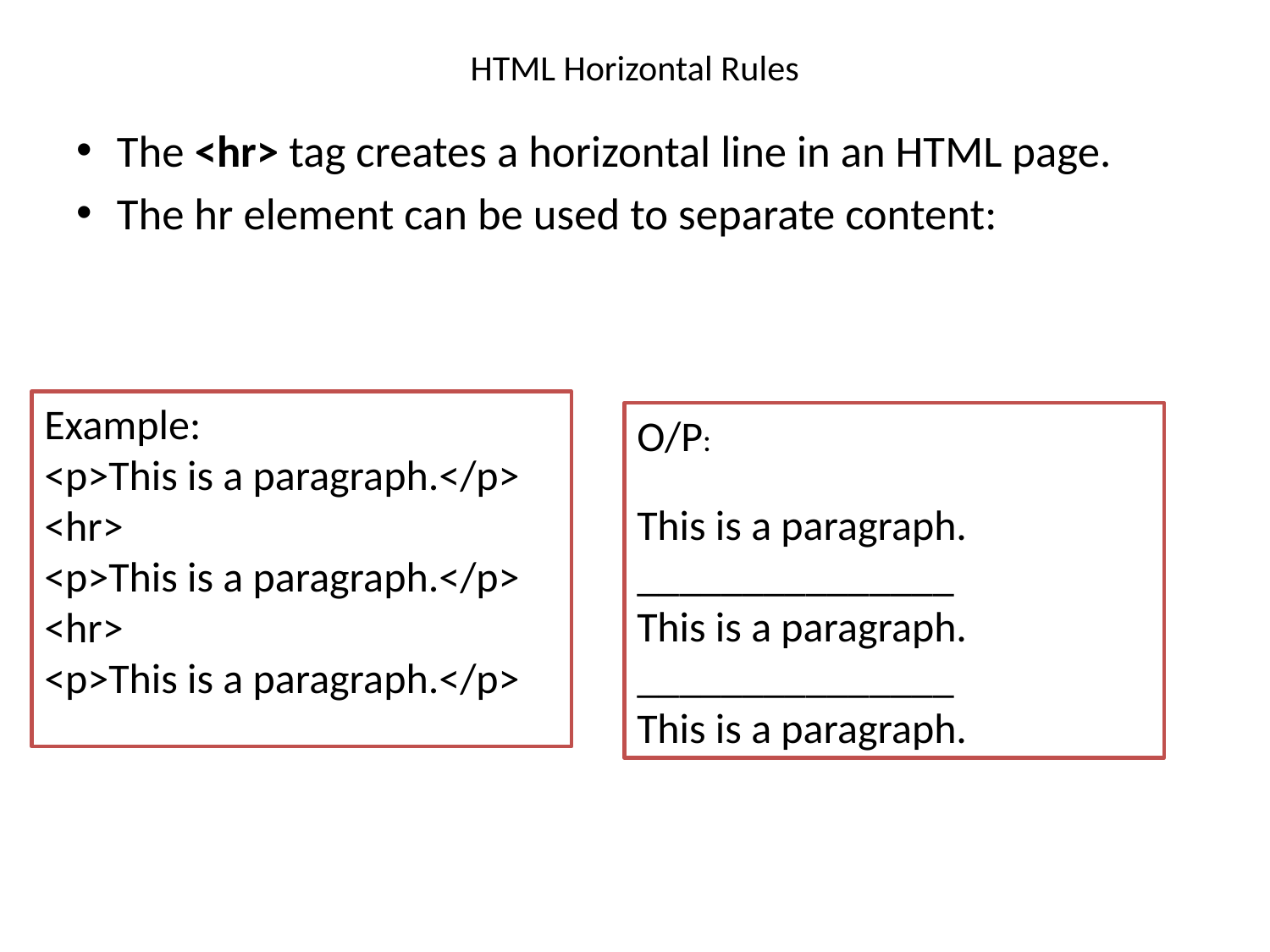

# HTML Horizontal Rules
The <hr> tag creates a horizontal line in an HTML page.
The hr element can be used to separate content:

Example:
<p>This is a paragraph.</p>
<hr>
<p>This is a paragraph.</p>
<hr>
<p>This is a paragraph.</p>

O/P:

This is a paragraph.
_______________
This is a paragraph.
_______________
This is a paragraph.